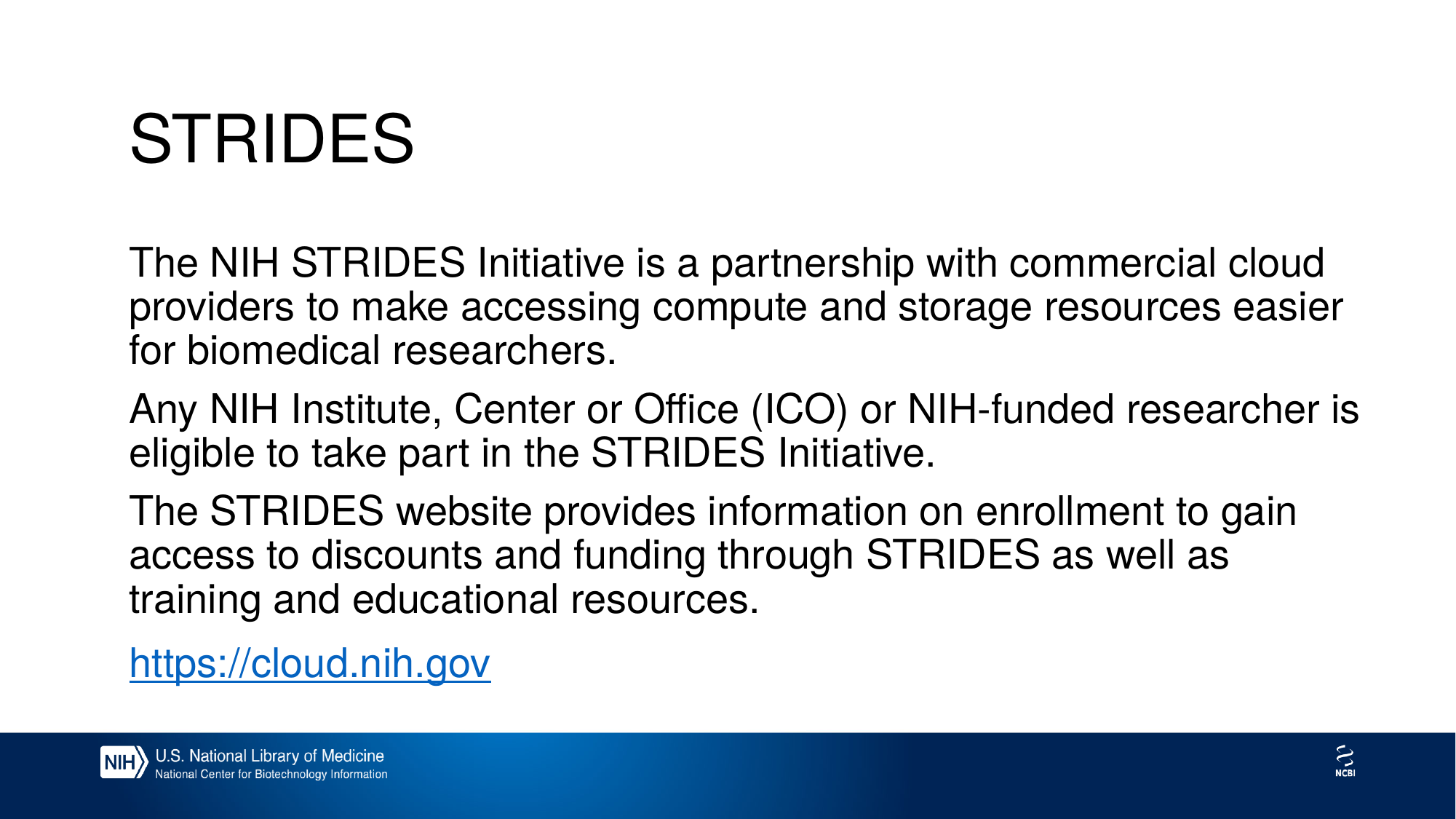

STRIDES
The NIH STRIDES Initiative is a partnership with commercial cloud providers to make accessing compute and storage resources easier for biomedical researchers.
Any NIH Institute, Center or Office (ICO) or NIH-funded researcher is eligible to take part in the STRIDES Initiative.
The STRIDES website provides information on enrollment to gain access to discounts and funding through STRIDES as well as training and educational resources.
https://cloud.nih.gov